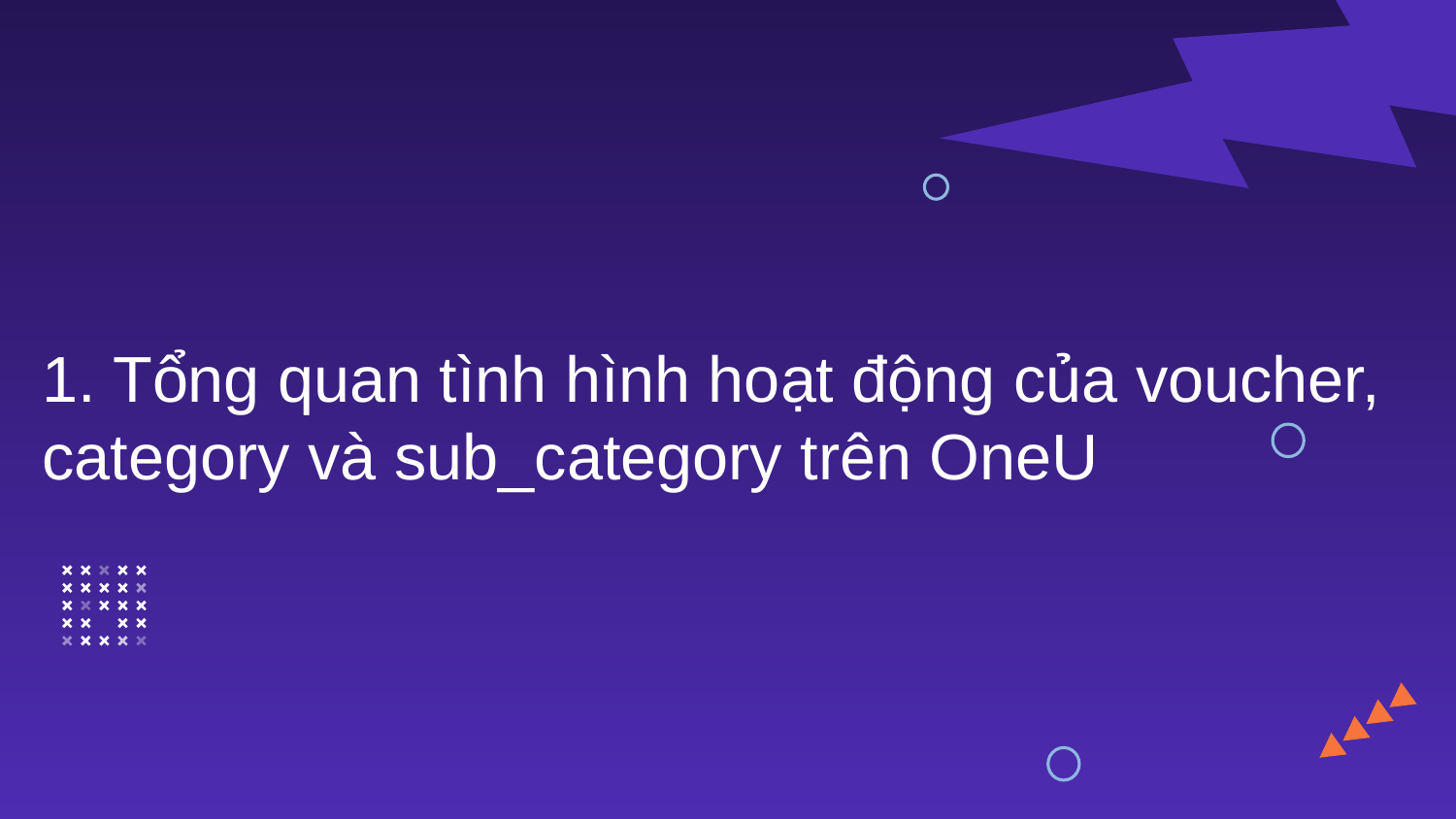

1. Tổng quan tình hình hoạt động của voucher, category và sub_category trên OneU